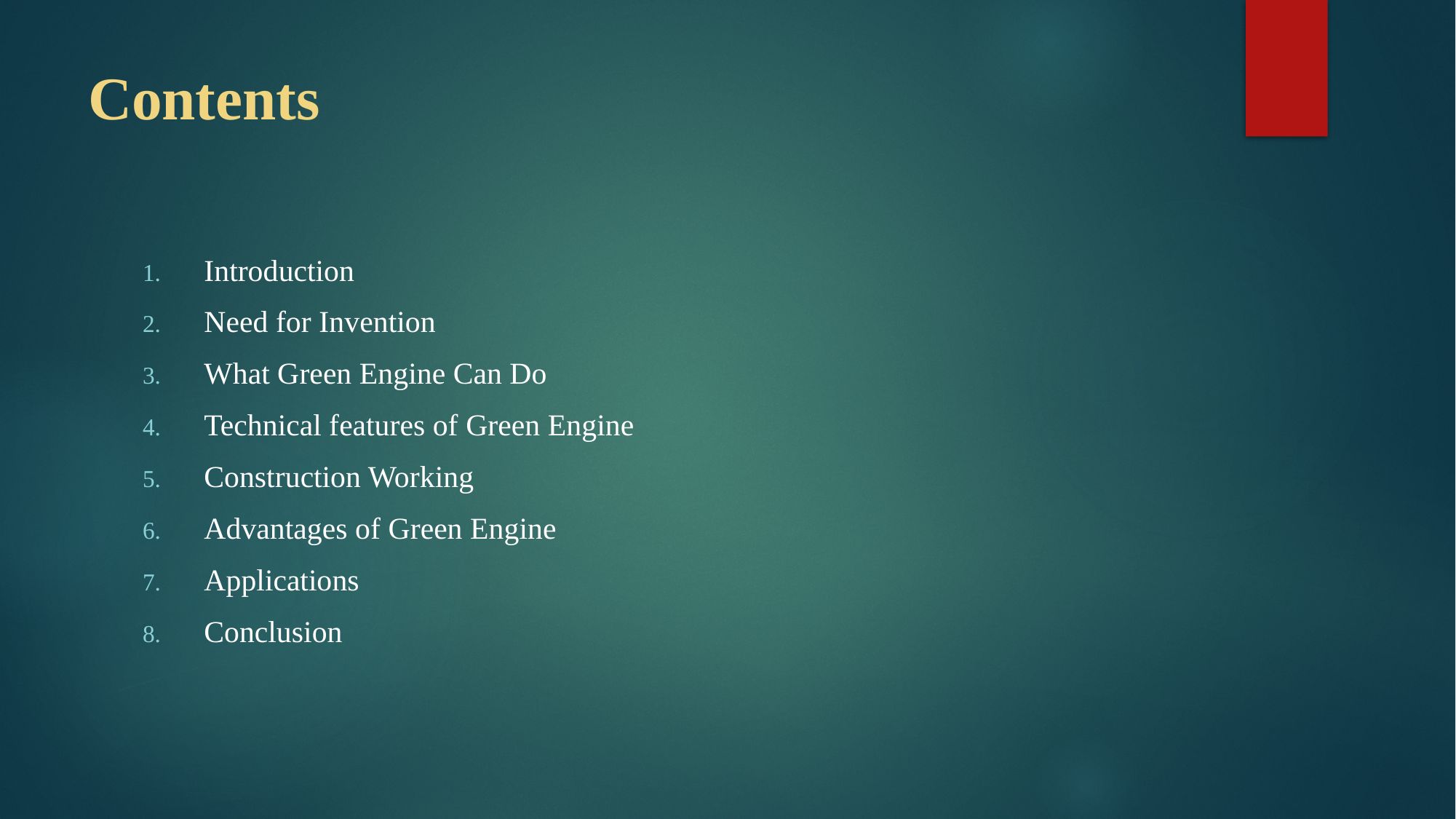

# Contents
Introduction
Need for Invention
What Green Engine Can Do
Technical features of Green Engine
Construction Working
Advantages of Green Engine
Applications
Conclusion